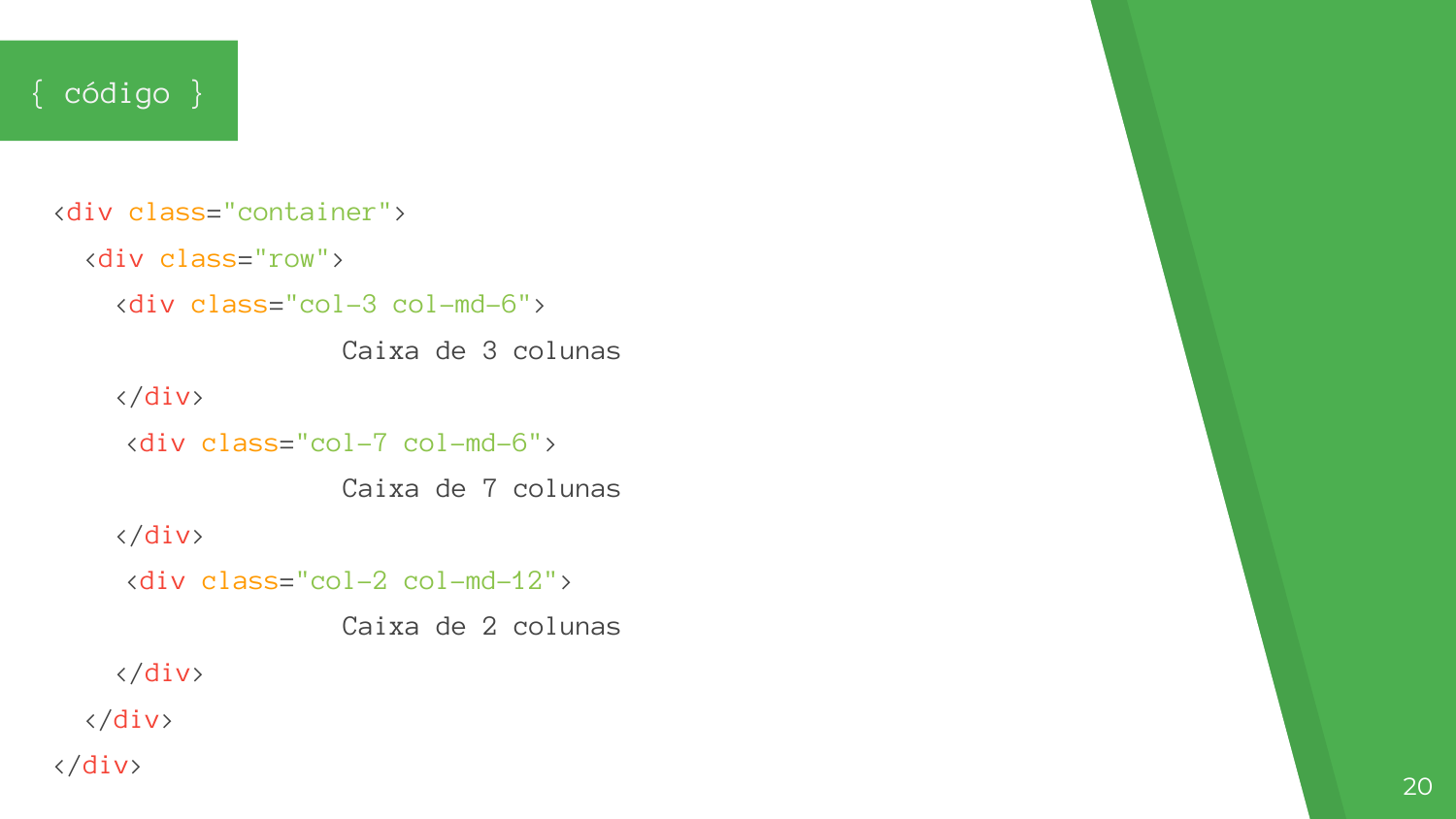

{ código }

<div class="container">
  <div class="row">
    <div class="col-3 col-md-6">
		Caixa de 3 colunas
    </div>
<div class="col-7 col-md-6">
		Caixa de 7 colunas
    </div>
<div class="col-2 col-md-12">
		Caixa de 2 colunas
    </div>
  </div>
</div>

20